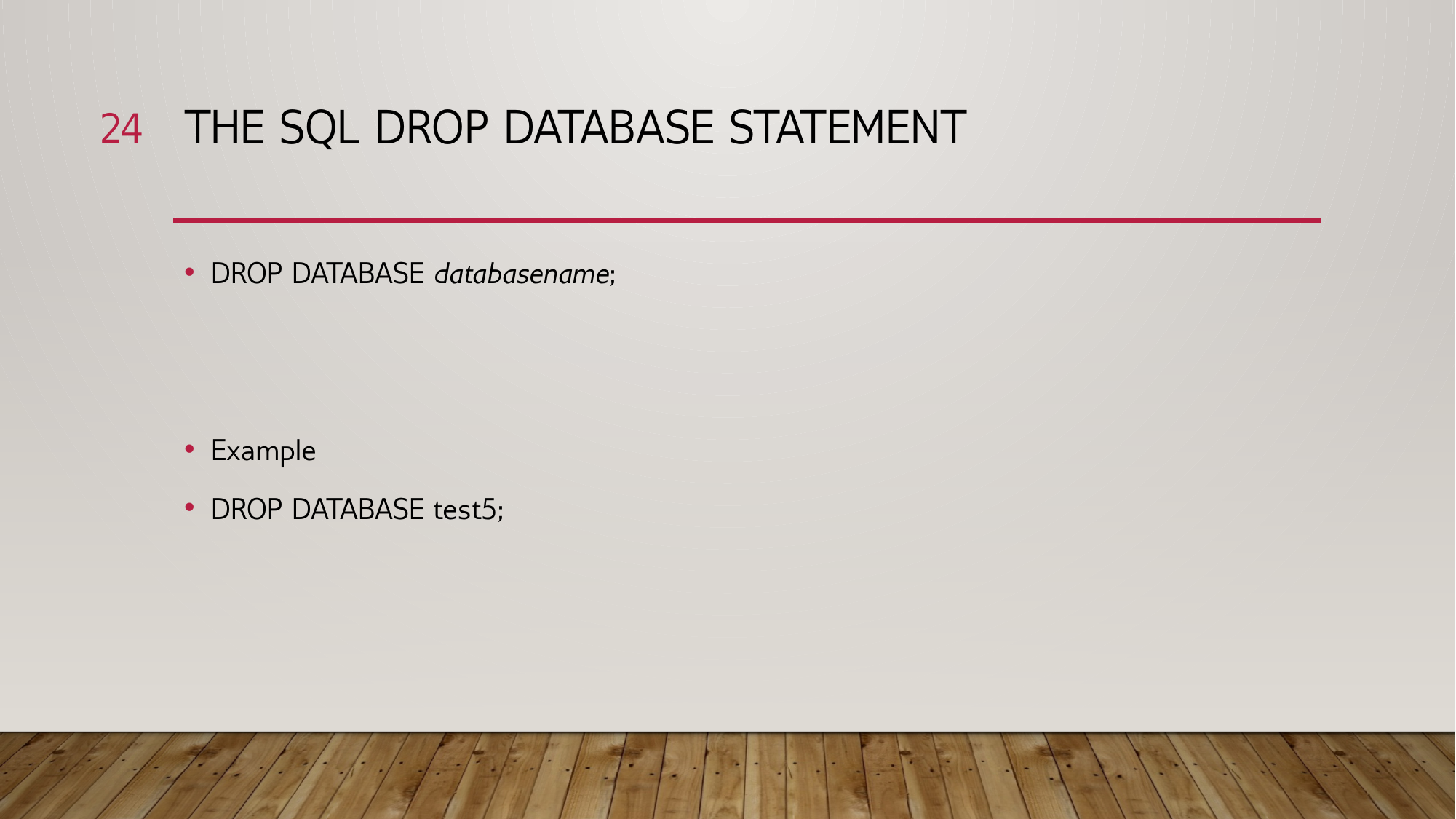

24
# The SQL DROP DATABASE Statement
DROP DATABASE databasename;

Example
DROP DATABASE test5;